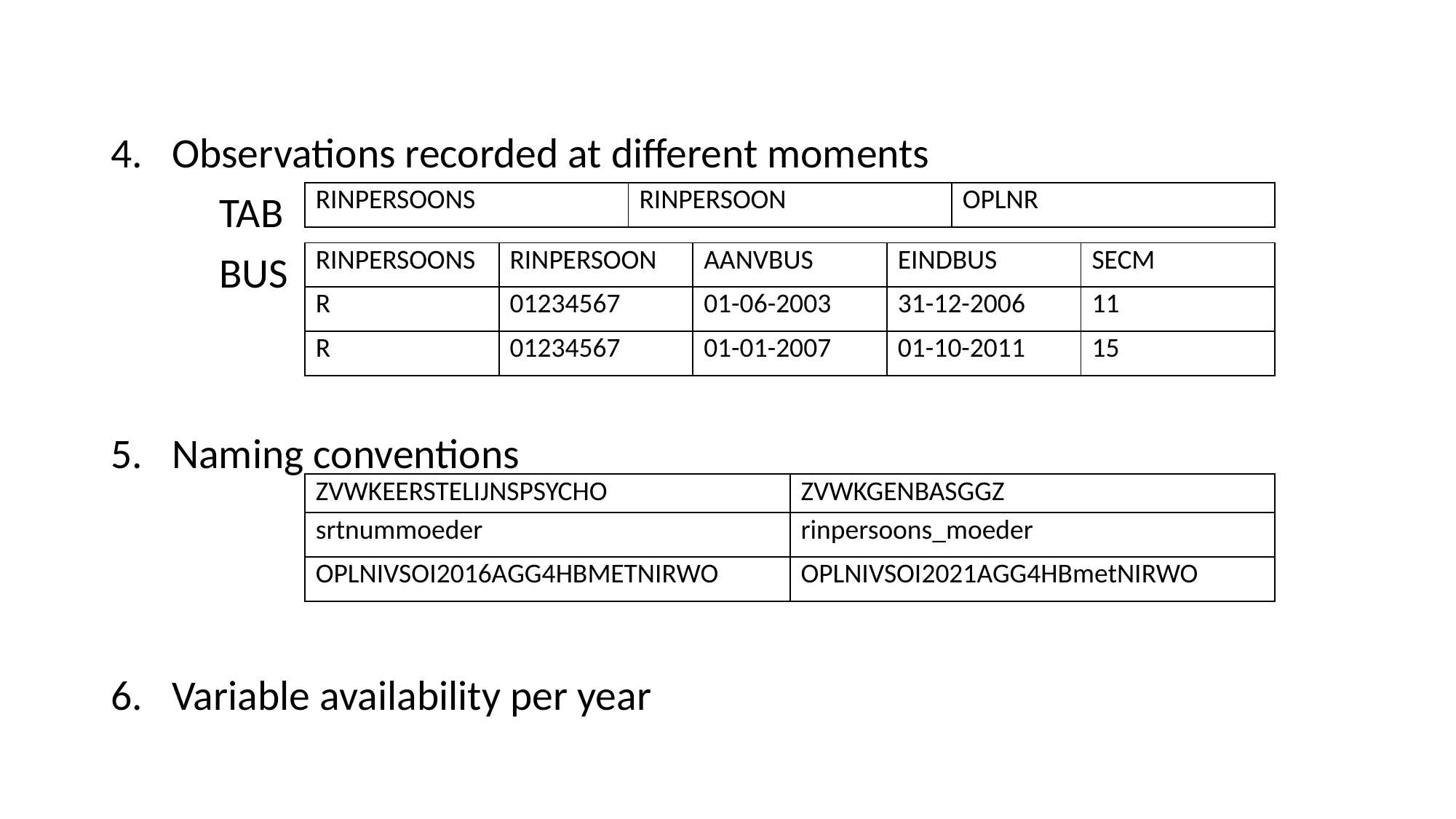

Observations recorded at different moments
	TAB
	BUS

Naming conventions

Variable availability per year
| RINPERSOONS | RINPERSOON | OPLNR |
| --- | --- | --- |
| RINPERSOONS | RINPERSOON | AANVBUS | EINDBUS | SECM |
| --- | --- | --- | --- | --- |
| R | 01234567 | 01-06-2003 | 31-12-2006 | 11 |
| R | 01234567 | 01-01-2007 | 01-10-2011 | 15 |
| ZVWKEERSTELIJNSPSYCHO | ZVWKGENBASGGZ |
| --- | --- |
| srtnummoeder | rinpersoons\_moeder |
| OPLNIVSOI2016AGG4HBMETNIRWO | OPLNIVSOI2021AGG4HBmetNIRWO |